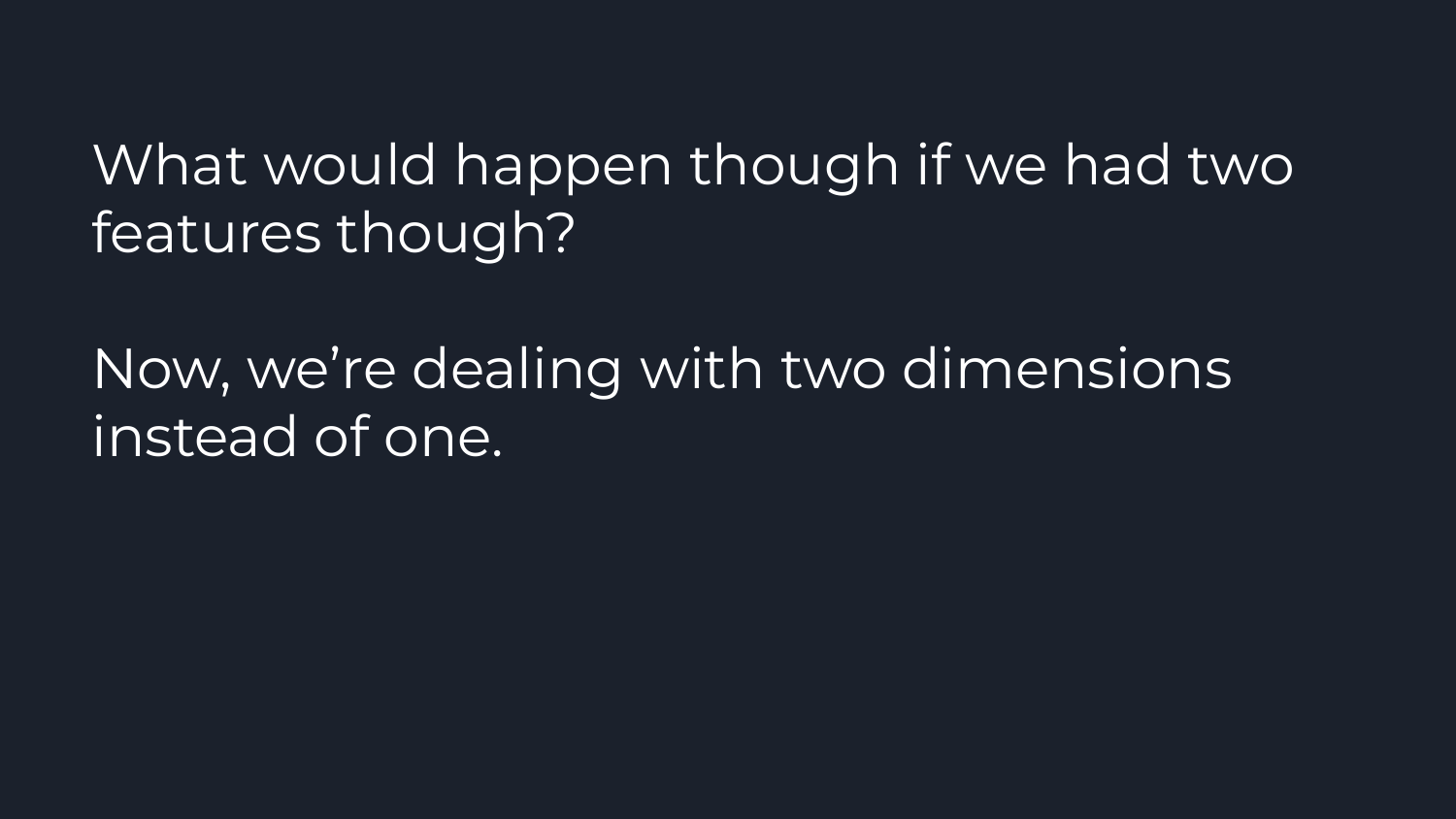

What would happen though if we had two features though?

Now, we’re dealing with two dimensions instead of one.